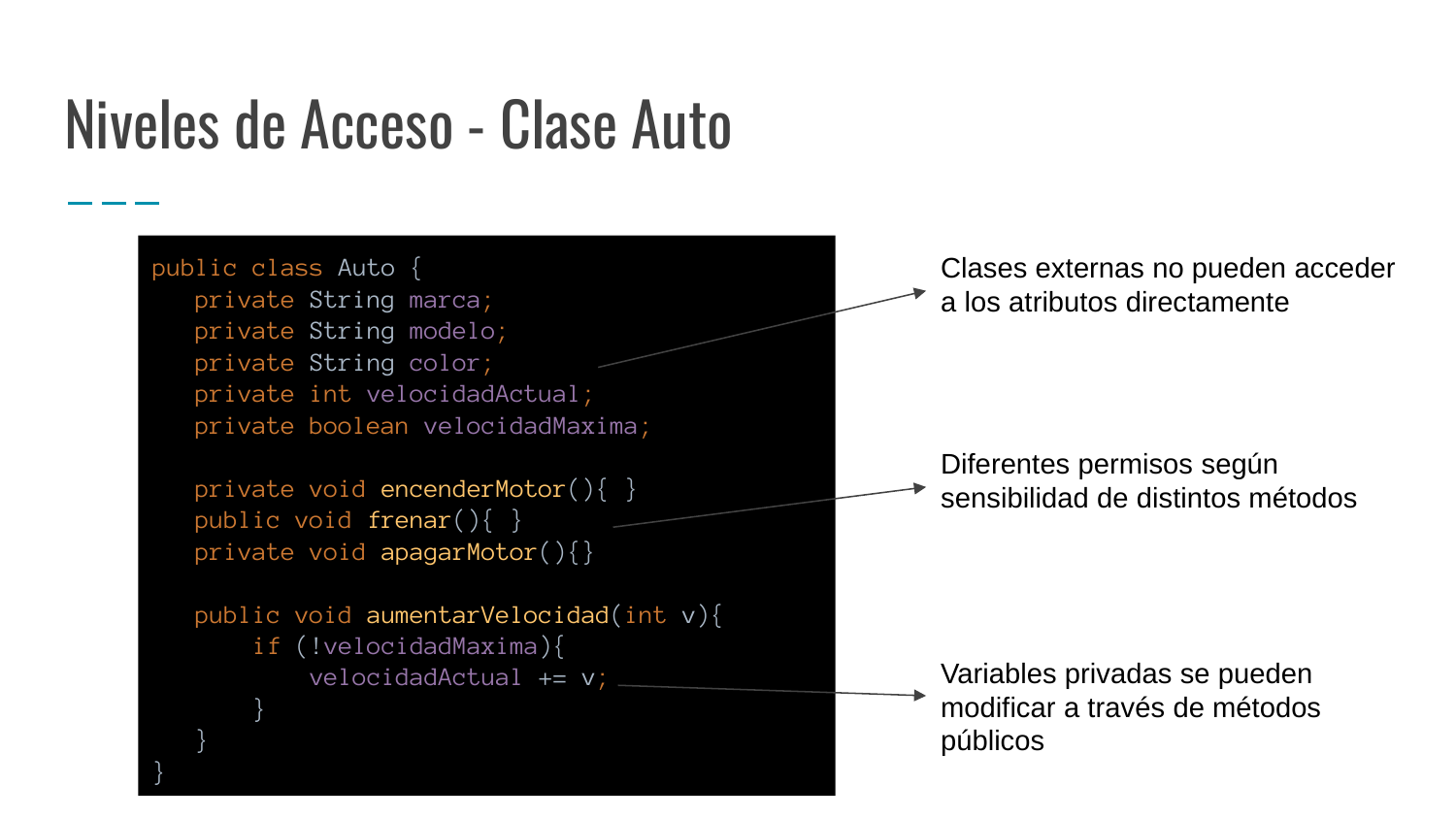

# Niveles de Acceso - Clase Auto
public class Auto {
   private String marca;
   private String modelo;
   private String color;
   private int velocidadActual;
   private boolean velocidadMaxima;

   private void encenderMotor(){ }
   public void frenar(){ }
   private void apagarMotor(){}

   public void aumentarVelocidad(int v){
       if (!velocidadMaxima){
           velocidadActual += v;
       }
   }
}
Clases externas no pueden acceder a los atributos directamente
Diferentes permisos según sensibilidad de distintos métodos
Variables privadas se pueden modificar a través de métodos públicos